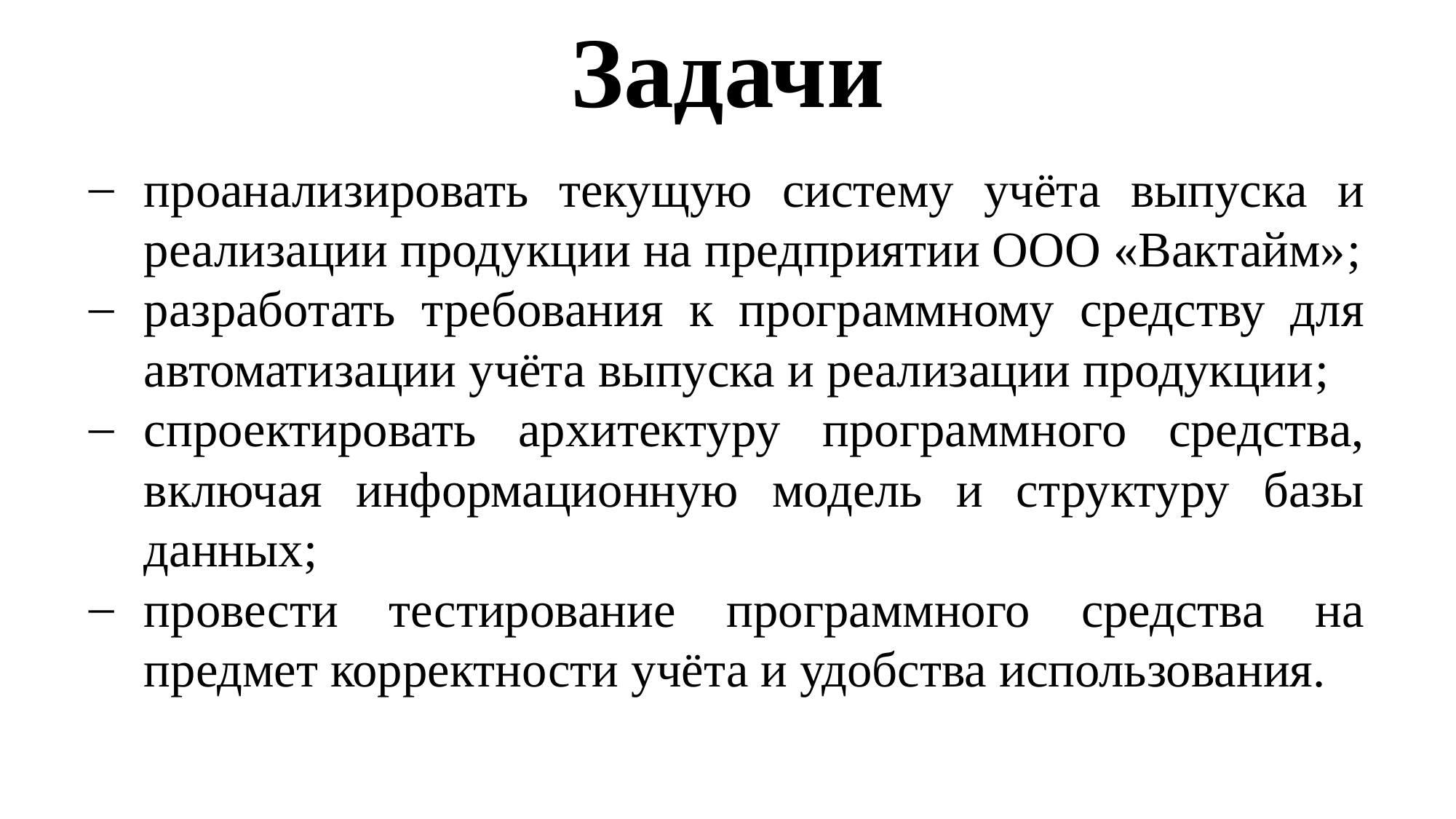

Задачи
проанализировать текущую систему учёта выпуска и реализации продукции на предприятии ООО «Вактайм»;
разработать требования к программному средству для автоматизации учёта выпуска и реализации продукции;
спроектировать архитектуру программного средства, включая информационную модель и структуру базы данных;
провести тестирование программного средства на предмет корректности учёта и удобства использования.